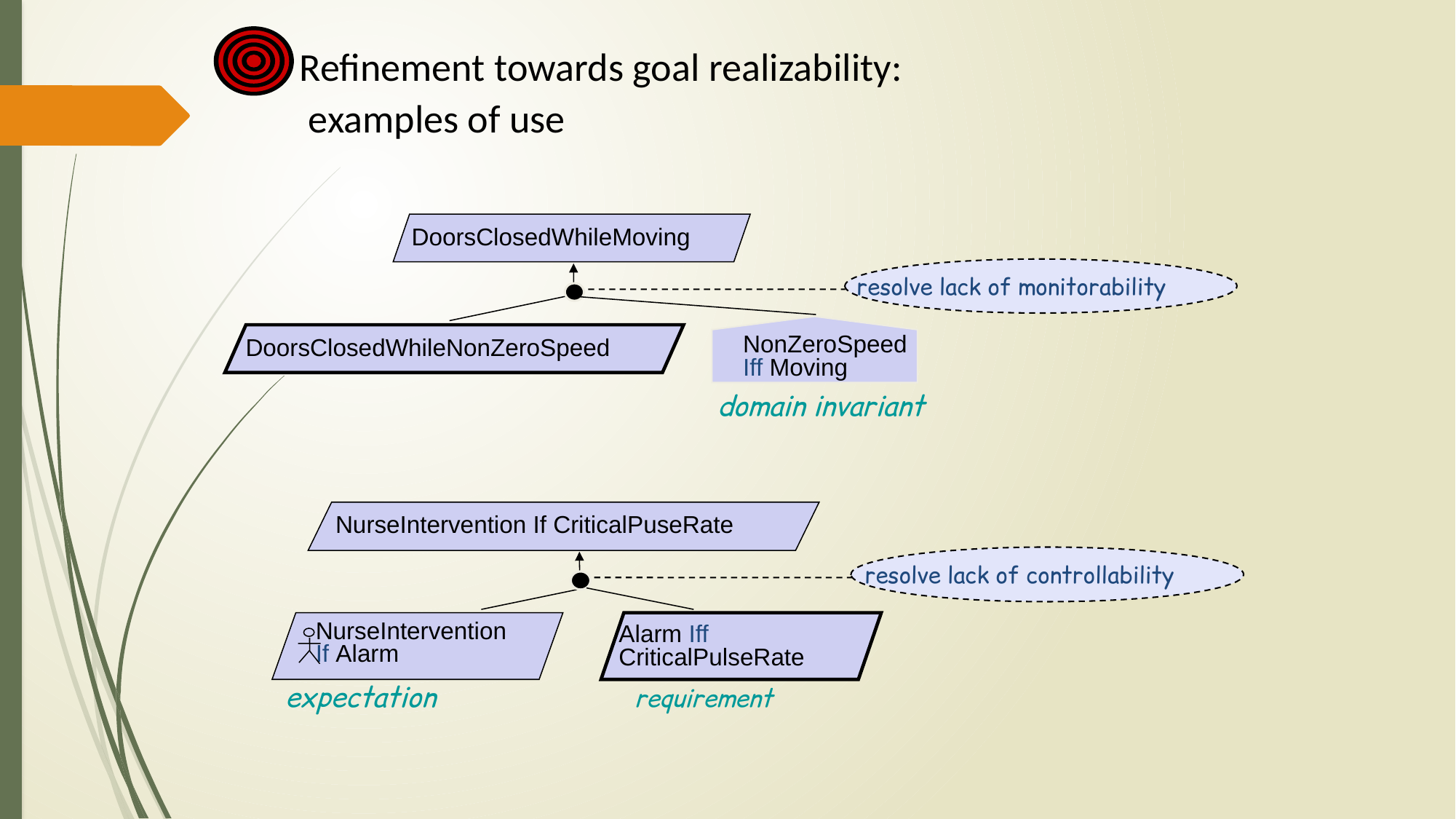

Refinement towards goal realizability:
 examples of use

DoorsClosedWhileMoving

resolve lack of monitorability

DoorsClosedWhileNonZeroSpeed
NonZeroSpeed
Iff Moving
domain invariant

NurseIntervention If CriticalPuseRate

resolve lack of controllability

NurseIntervention
If Alarm
Alarm Iff
CriticalPulseRate

expectation

requirement